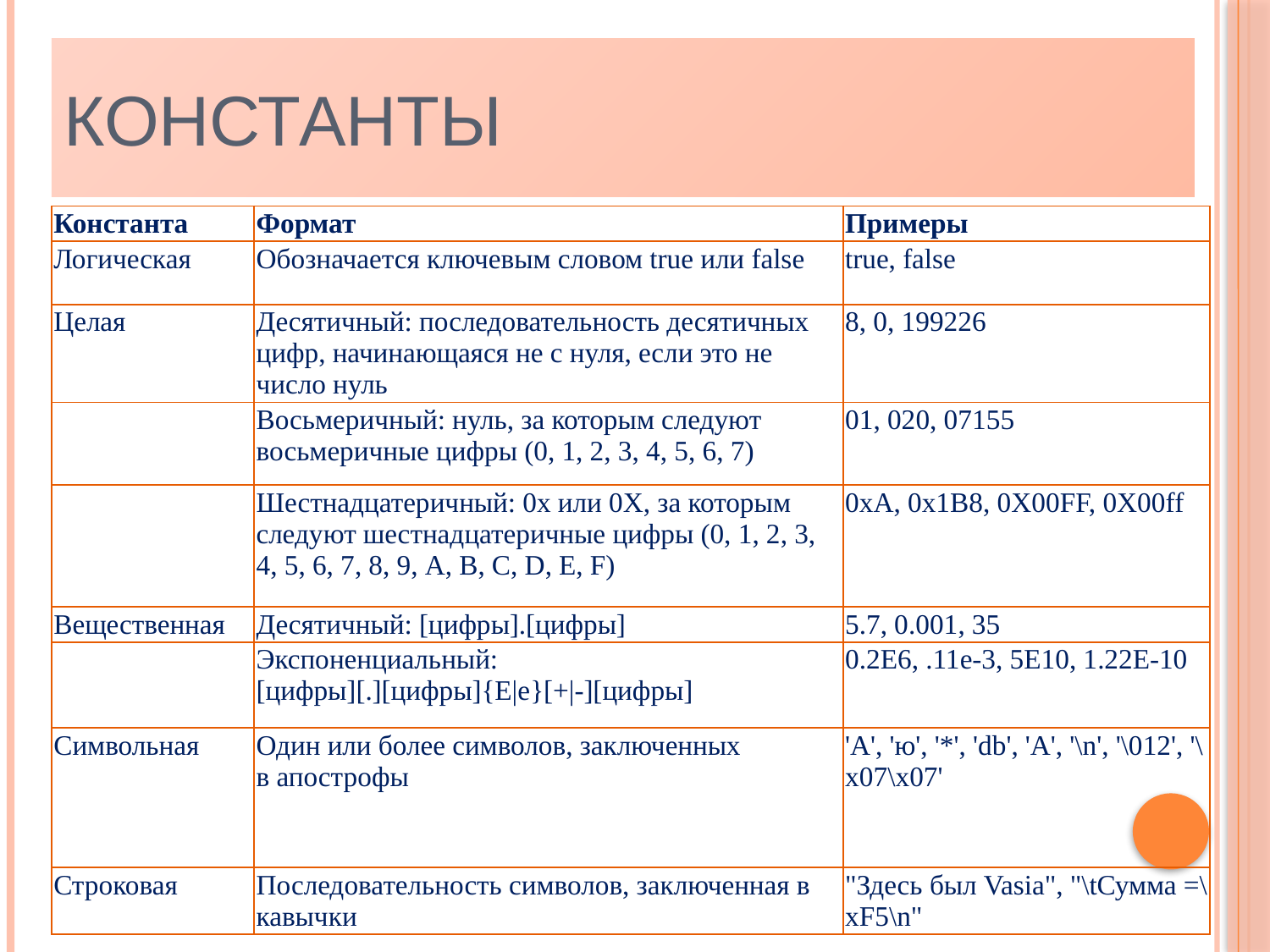

# Константы
| Константа | Формат | Примеры |
| --- | --- | --- |
| Логическая | Обозначается ключевым словом true или false | true, false |
| Целая | Десятичный: последовательность десятичных цифр, начинающаяся не с нуля, если это не число нуль | 8, 0, 199226 |
|  | Восьмеричный: нуль, за которым следуют восьмеричные цифры (0, 1, 2, 3, 4, 5, 6, 7) | 01, 020, 07155 |
|  | Шестнадцатеричный: 0х или 0Х, за которым следуют шестнадцатеричные цифры (0, 1, 2, 3, 4, 5, 6, 7, 8, 9, A, B, C, D, E, F) | 0xA, 0x1B8, 0X00FF, 0X00ff |
| Вещественная | Десятичный: [цифры].[цифры] | 5.7, 0.001, 35 |
|  | Экспоненциальный: [цифры][.][цифры]{E|e}[+|-][цифры] | 0.2E6, .11e-3, 5E10, 1.22E-10 |
| Символьная | Один или более символов, заключенных в апострофы | 'A', 'ю', '\*', 'db', 'A', '\n', '\012', '\x07\x07' |
| Строковая | Последовательность символов, заключенная в кавычки | "Здесь был Vasia", "\tСумма =\xF5\n" |